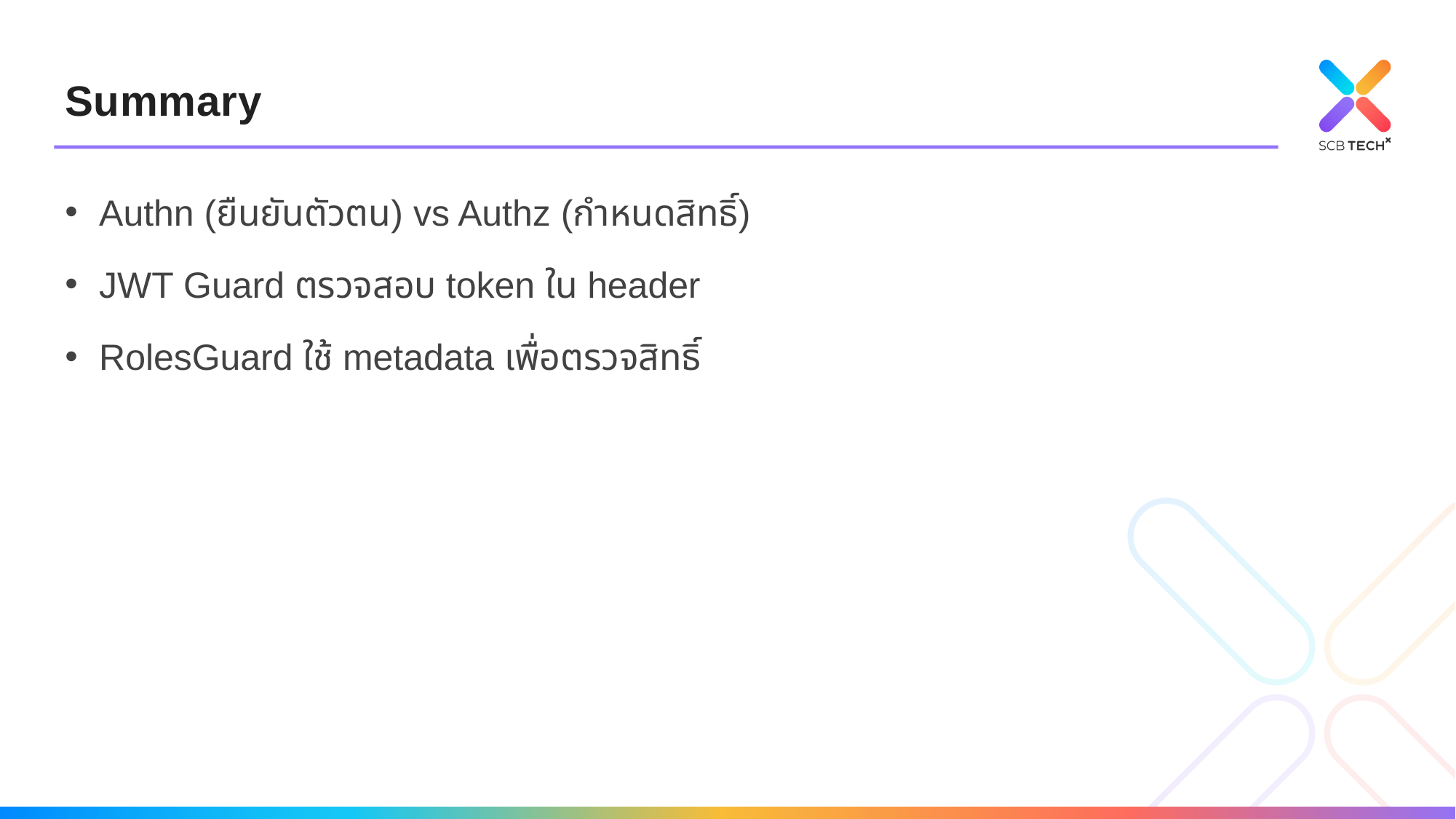

# Summary
Authn (ยืนยันตัวตน) vs Authz (กำหนดสิทธิ์)
JWT Guard ตรวจสอบ token ใน header
RolesGuard ใช้ metadata เพื่อตรวจสิทธิ์